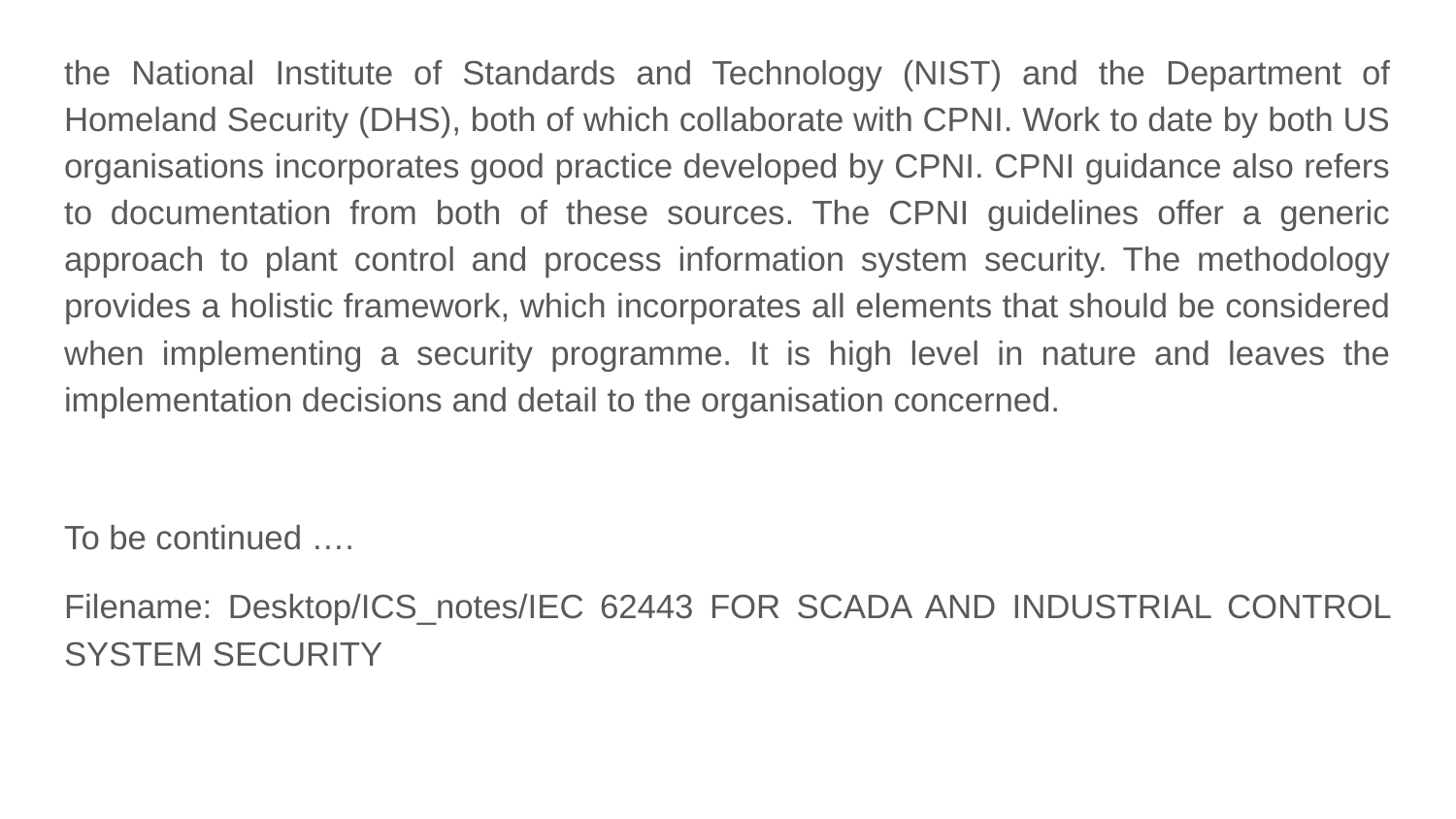

the National Institute of Standards and Technology (NIST) and the Department of Homeland Security (DHS), both of which collaborate with CPNI. Work to date by both US organisations incorporates good practice developed by CPNI. CPNI guidance also refers to documentation from both of these sources. The CPNI guidelines offer a generic approach to plant control and process information system security. The methodology provides a holistic framework, which incorporates all elements that should be considered when implementing a security programme. It is high level in nature and leaves the implementation decisions and detail to the organisation concerned.

To be continued ….
Filename: Desktop/ICS_notes/IEC 62443 FOR SCADA AND INDUSTRIAL CONTROL SYSTEM SECURITY